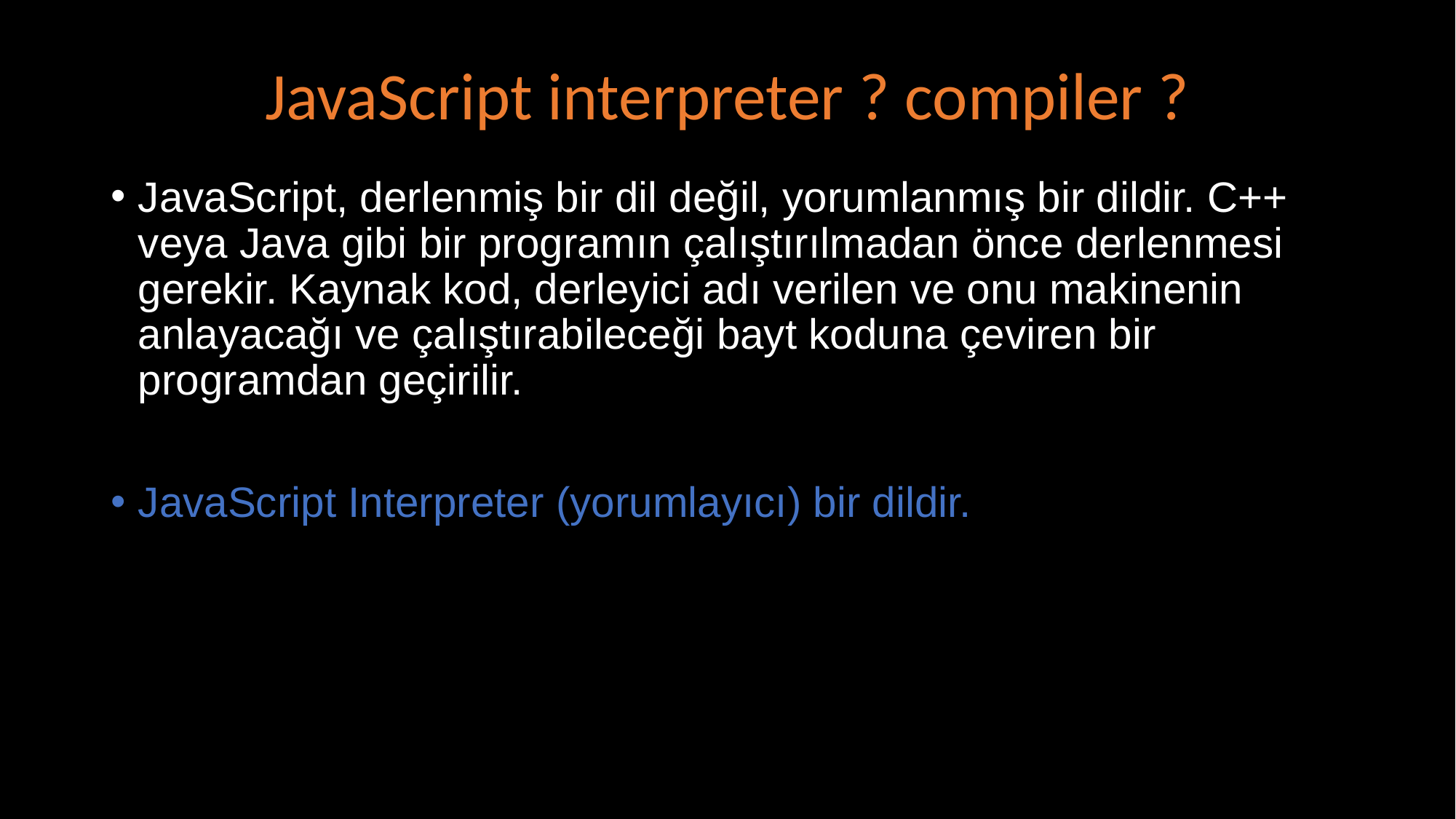

# JavaScript interpreter ? compiler ?
JavaScript, derlenmiş bir dil değil, yorumlanmış bir dildir. C++ veya Java gibi bir programın çalıştırılmadan önce derlenmesi gerekir. Kaynak kod, derleyici adı verilen ve onu makinenin anlayacağı ve çalıştırabileceği bayt koduna çeviren bir programdan geçirilir.

JavaScript Interpreter (yorumlayıcı) bir dildir.